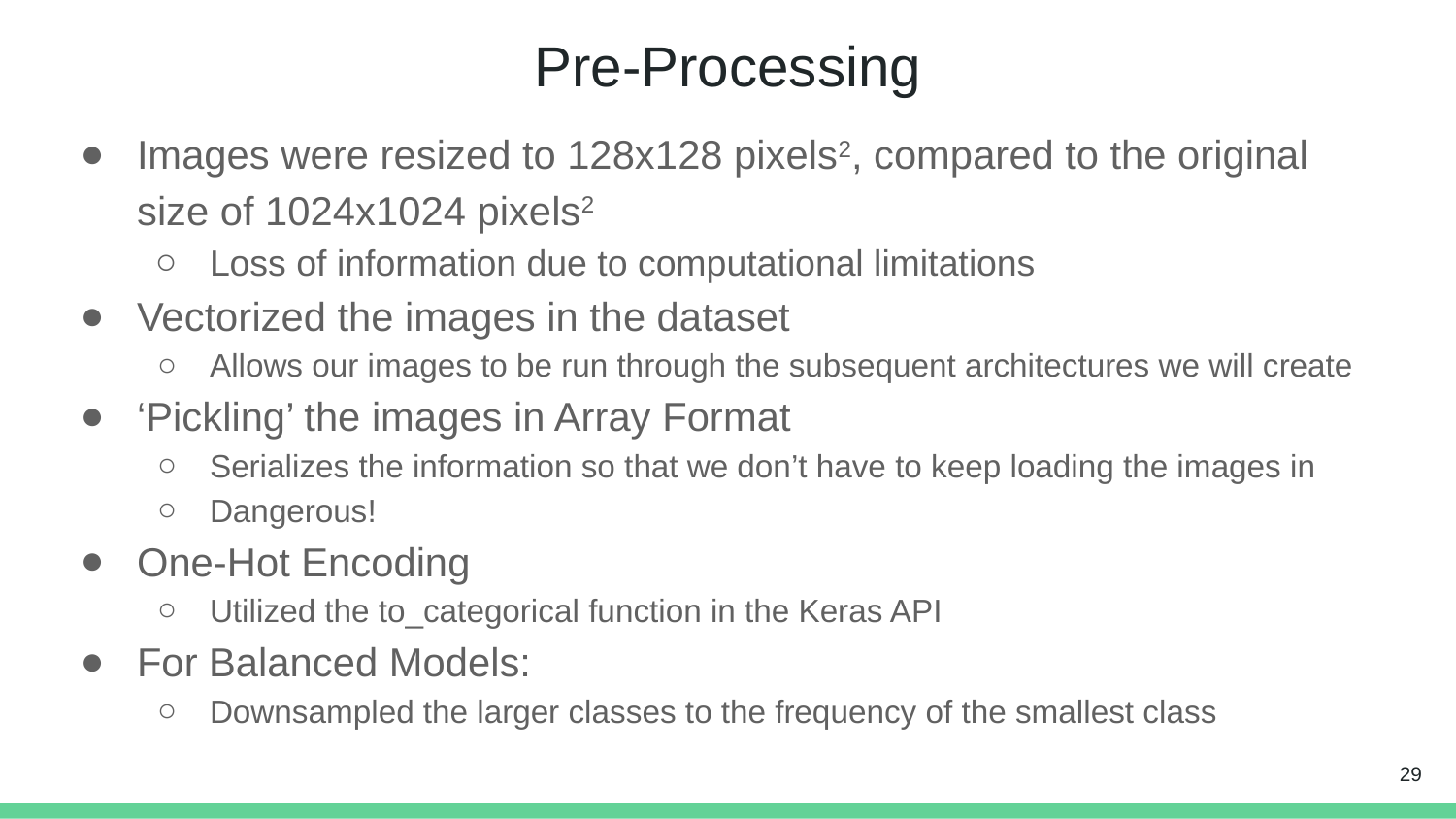

# Pre-Processing
Images were resized to 128x128 pixels2, compared to the original size of 1024x1024 pixels2
Loss of information due to computational limitations
Vectorized the images in the dataset
Allows our images to be run through the subsequent architectures we will create
‘Pickling’ the images in Array Format
Serializes the information so that we don’t have to keep loading the images in
Dangerous!
One-Hot Encoding
Utilized the to_categorical function in the Keras API
For Balanced Models:
Downsampled the larger classes to the frequency of the smallest class
29